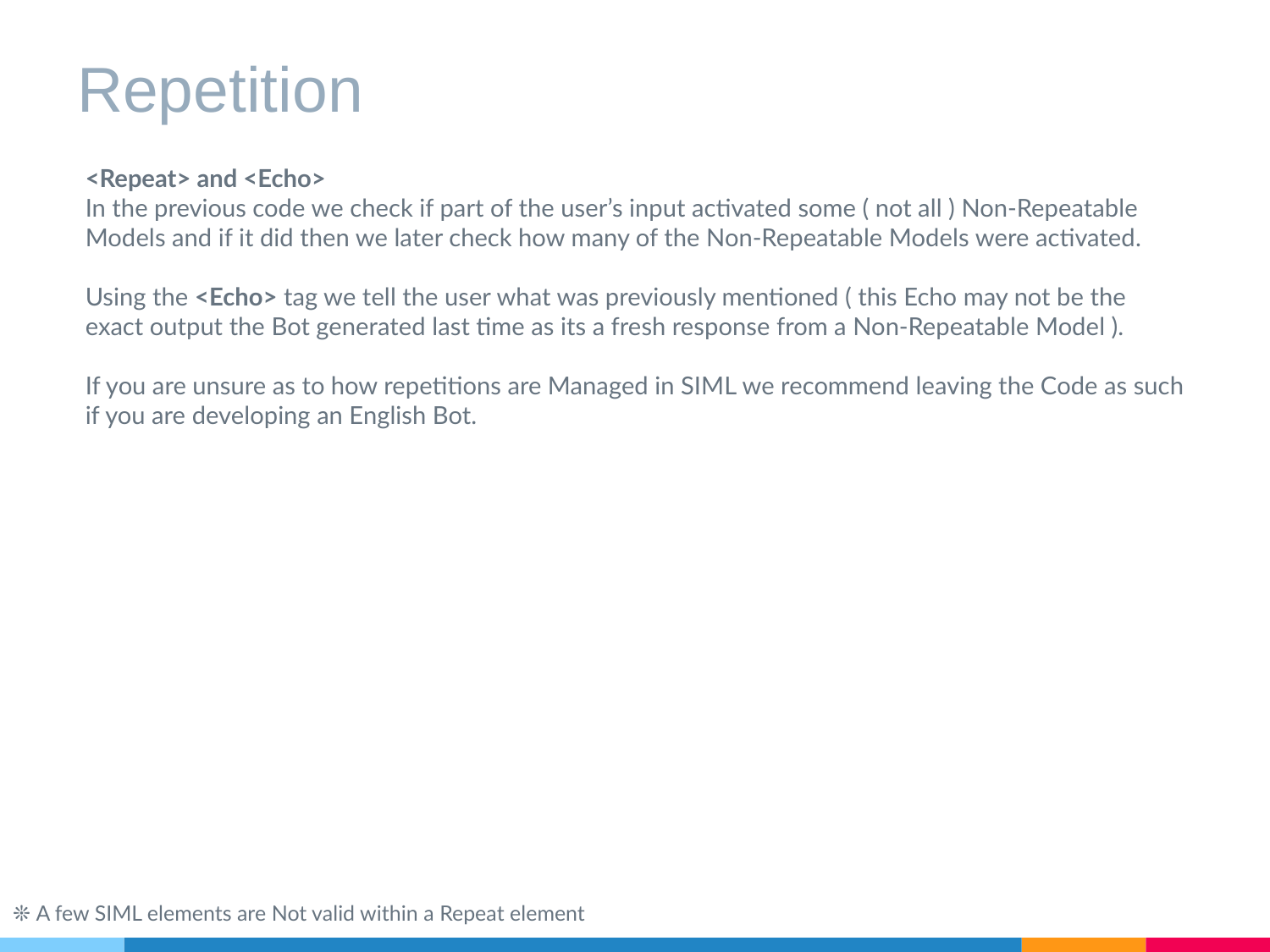

# Repetition
<Repeat> and <Echo>
In the previous code we check if part of the user’s input activated some ( not all ) Non-Repeatable Models and if it did then we later check how many of the Non-Repeatable Models were activated.

Using the <Echo> tag we tell the user what was previously mentioned ( this Echo may not be the exact output the Bot generated last time as its a fresh response from a Non-Repeatable Model ).
If you are unsure as to how repetitions are Managed in SIML we recommend leaving the Code as such if you are developing an English Bot.
❊ A few SIML elements are Not valid within a Repeat element